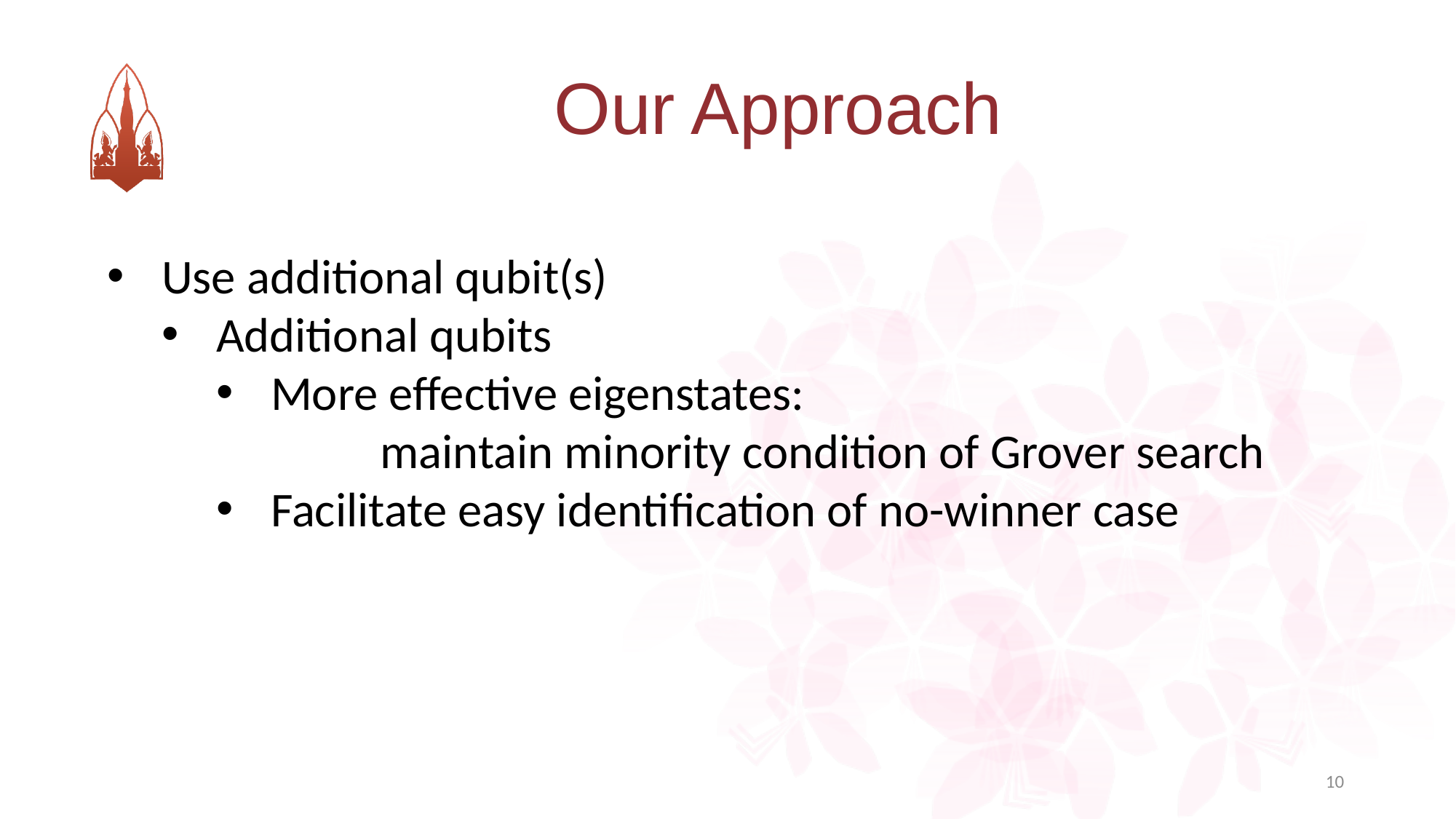

Our Approach
Use additional qubit(s)
Additional qubits
More effective eigenstates:
	maintain minority condition of Grover search
Facilitate easy identification of no-winner case
10